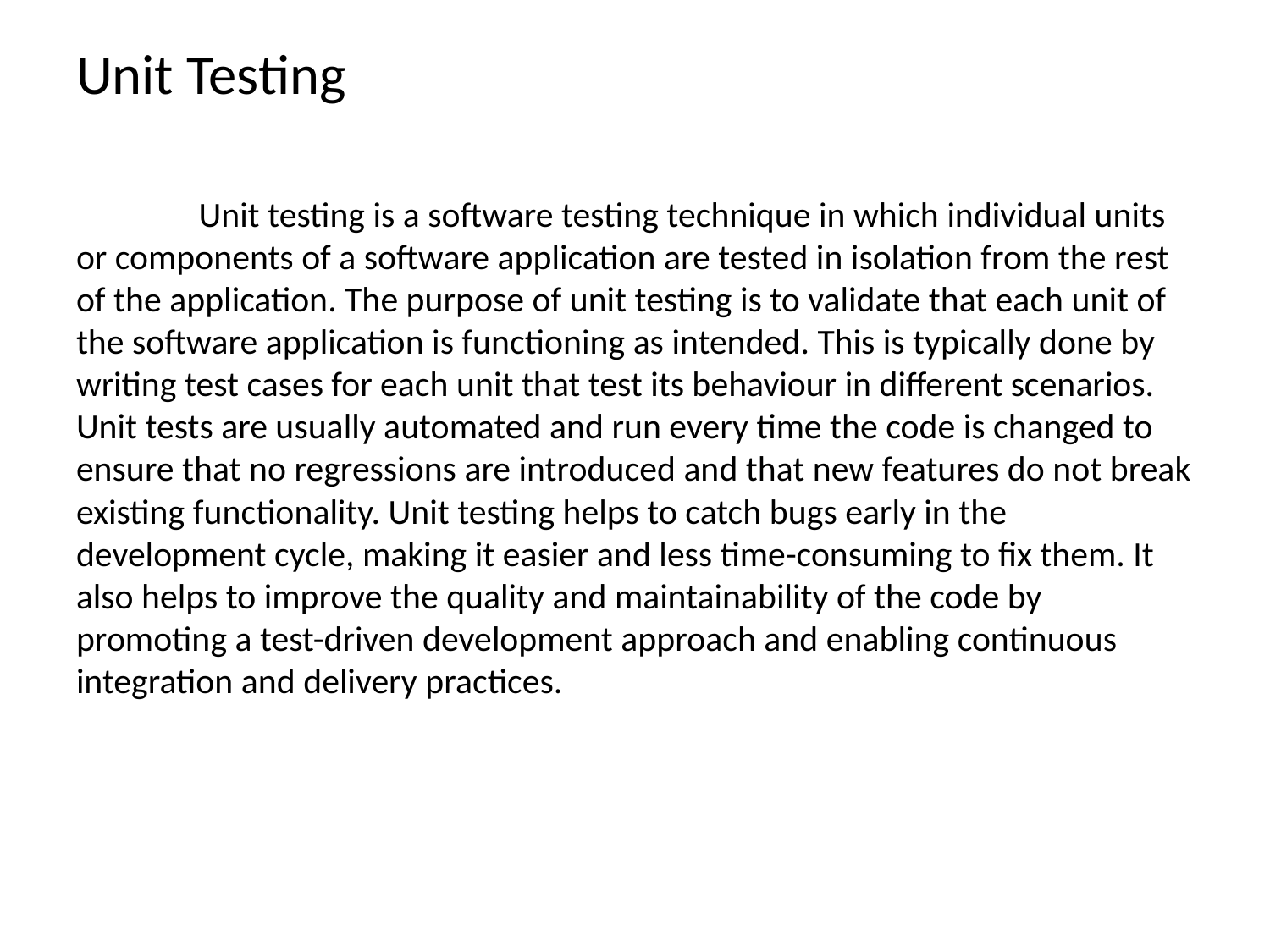

Unit Testing

                 Unit testing is a software testing technique in which individual units or components of a software application are tested in isolation from the rest of the application. The purpose of unit testing is to validate that each unit of the software application is functioning as intended. This is typically done by writing test cases for each unit that test its behaviour in different scenarios. Unit tests are usually automated and run every time the code is changed to ensure that no regressions are introduced and that new features do not break existing functionality. Unit testing helps to catch bugs early in the development cycle, making it easier and less time-consuming to fix them. It also helps to improve the quality and maintainability of the code by promoting a test-driven development approach and enabling continuous integration and delivery practices.